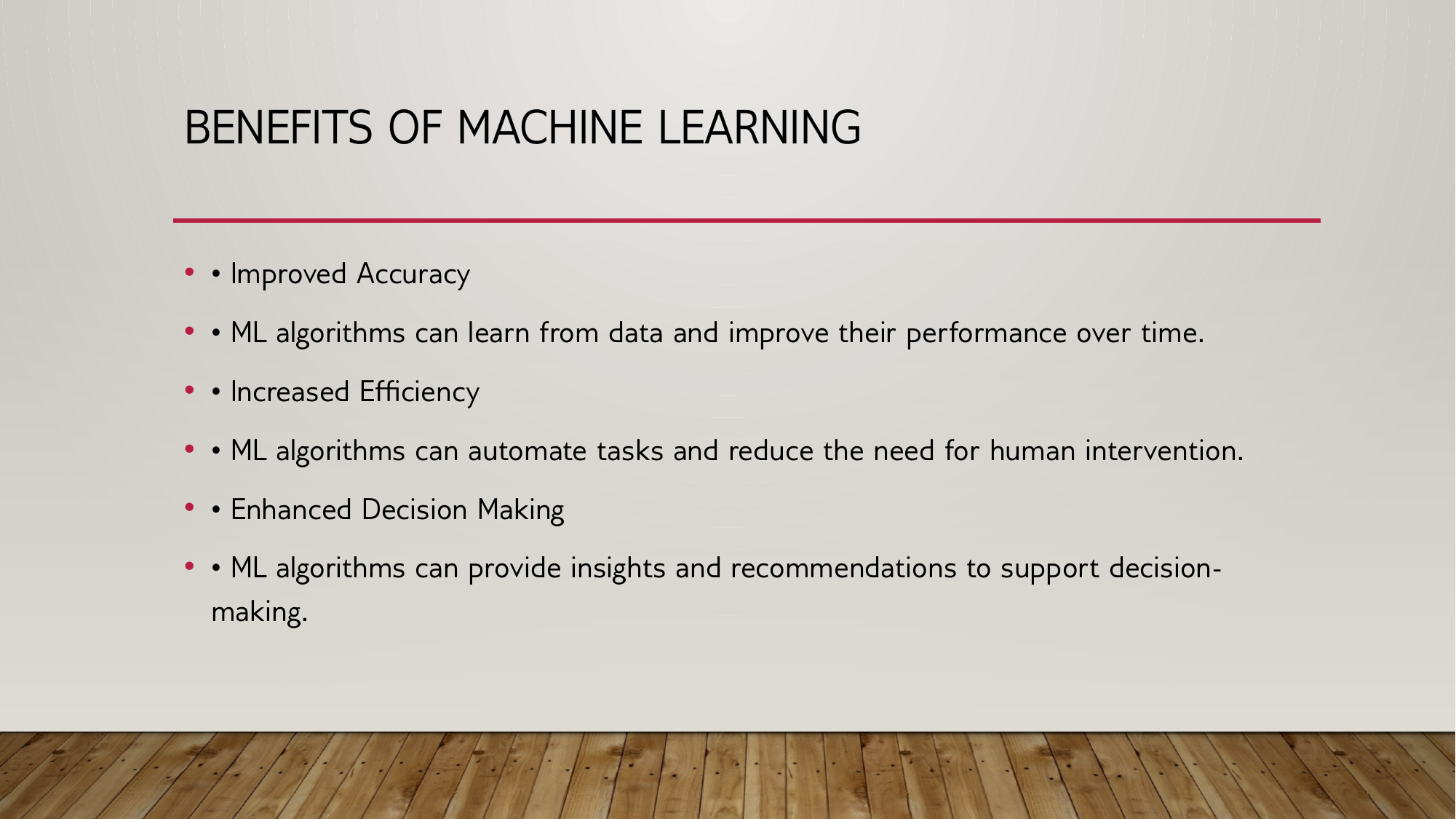

# Benefits of Machine Learning
• Improved Accuracy
• ML algorithms can learn from data and improve their performance over time.
• Increased Efficiency
• ML algorithms can automate tasks and reduce the need for human intervention.
• Enhanced Decision Making
• ML algorithms can provide insights and recommendations to support decision-making.